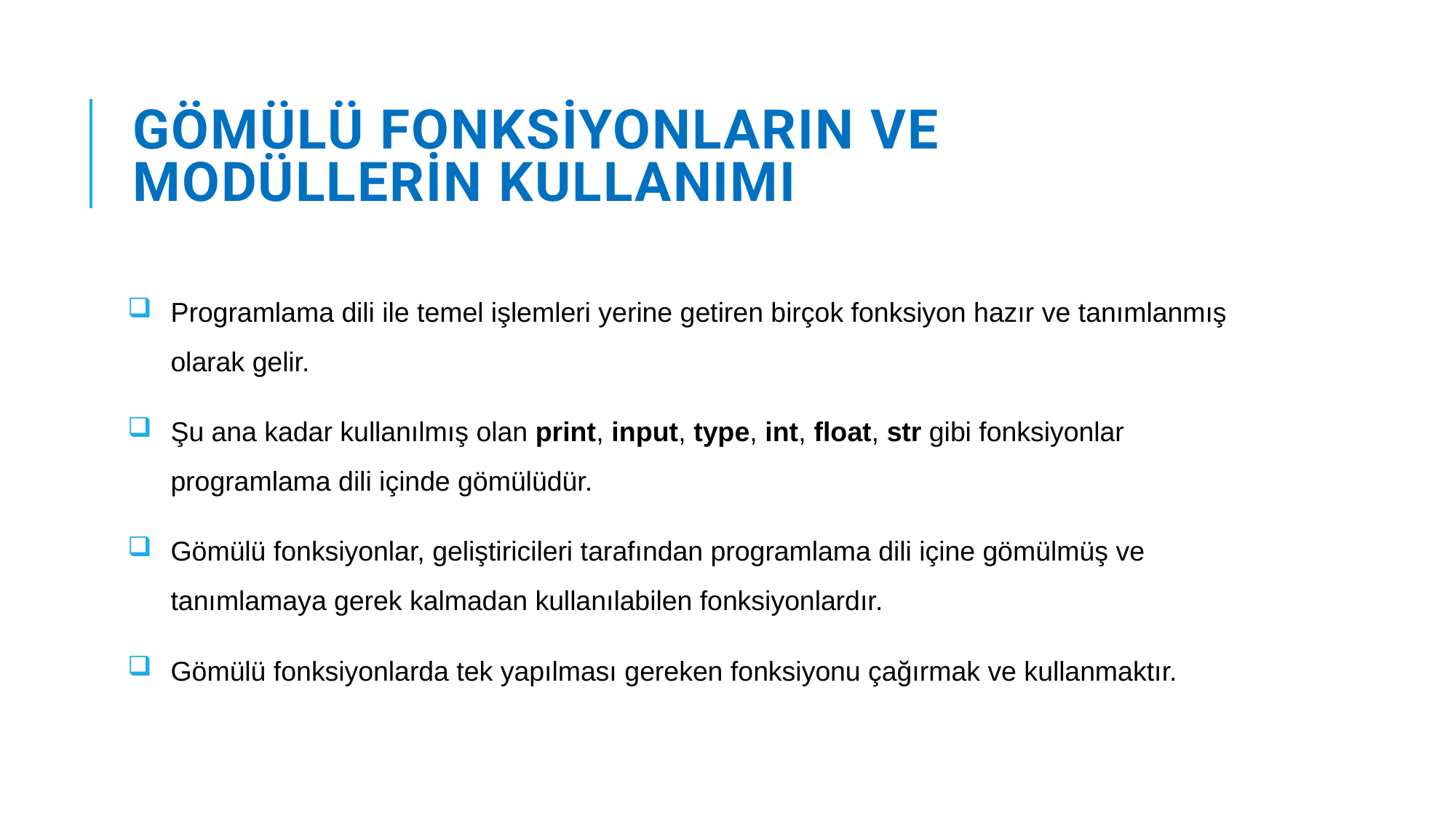

# Gömülü Fonksiyonların ve Modüllerin Kullanımı
Programlama dili ile temel işlemleri yerine getiren birçok fonksiyon hazır ve tanımlanmış olarak gelir.
Şu ana kadar kullanılmış olan print, input, type, int, float, str gibi fonksiyonlar programlama dili içinde gömülüdür.
Gömülü fonksiyonlar, geliştiricileri tarafından programlama dili içine gömülmüş ve tanımlamaya gerek kalmadan kullanılabilen fonksiyonlardır.
Gömülü fonksiyonlarda tek yapılması gereken fonksiyonu çağırmak ve kullanmaktır.